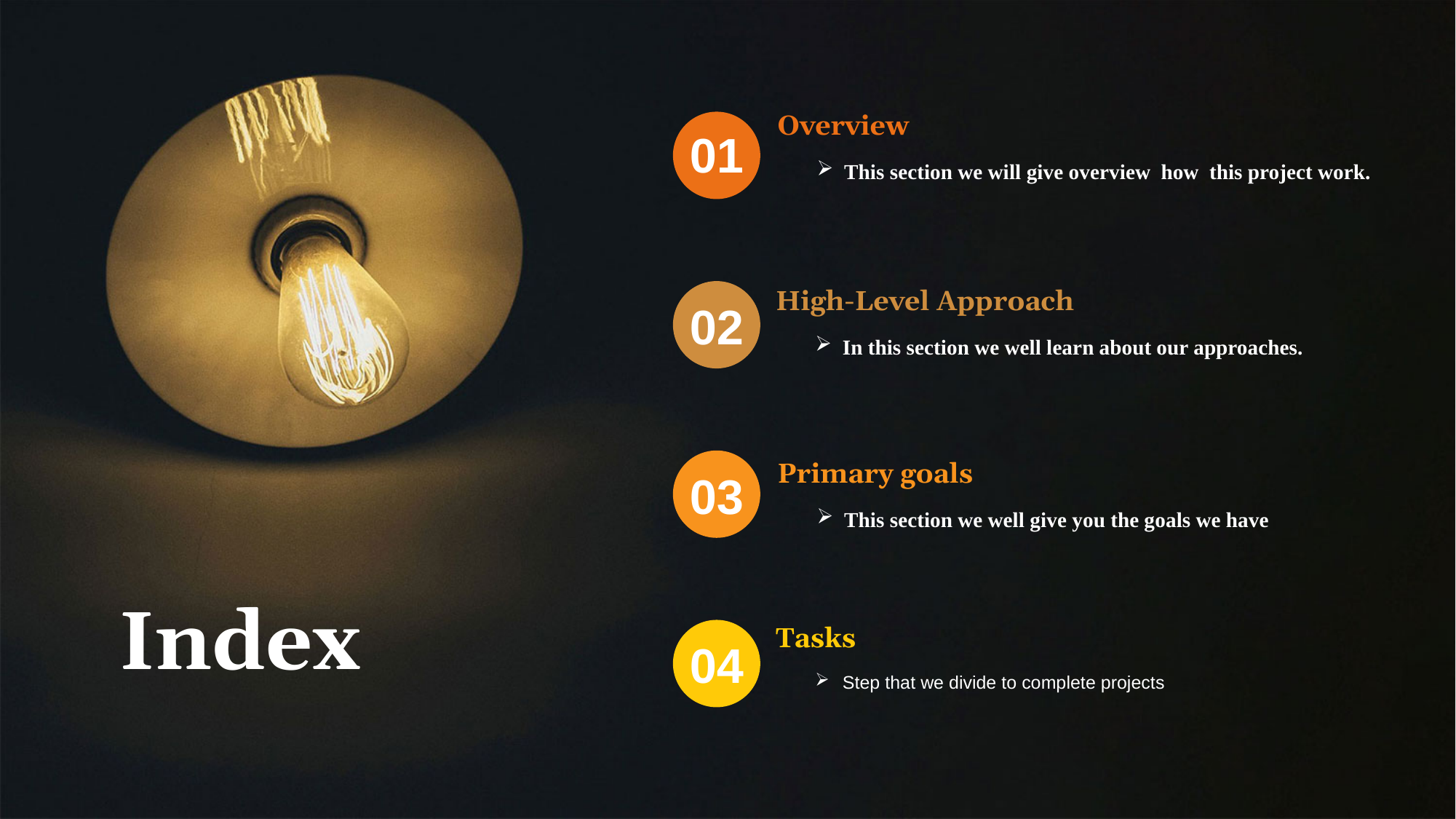

Overview
This section we will give overview  how  this project work.

01
High-Level Approach
In this section we well learn about our approaches.

02
Primary goals
This section we well give you the goals we have

03
Index
Tasks
Step that we divide to complete projects

04